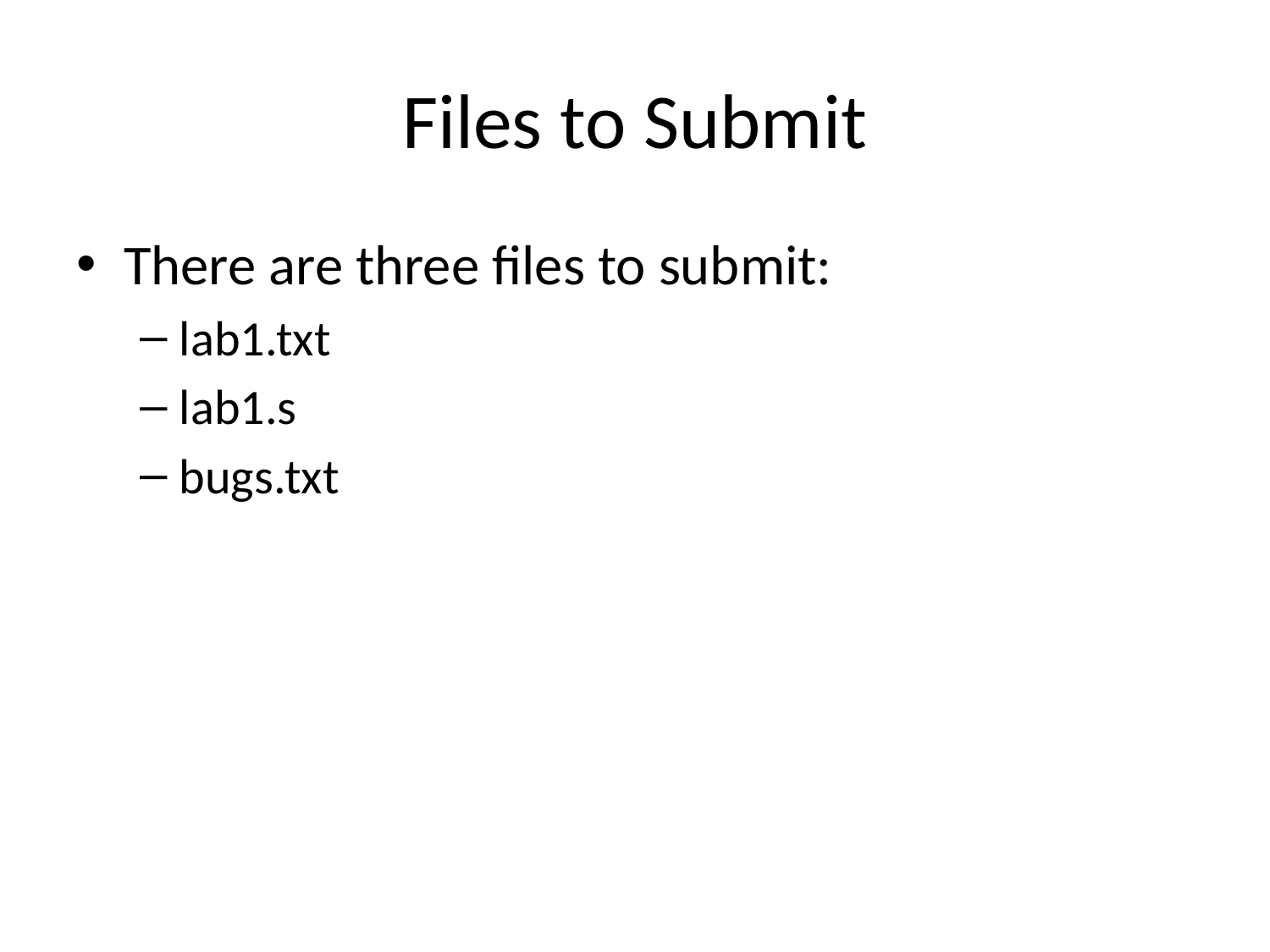

# Files to Submit
There are three files to submit:
lab1.txt
lab1.s
bugs.txt